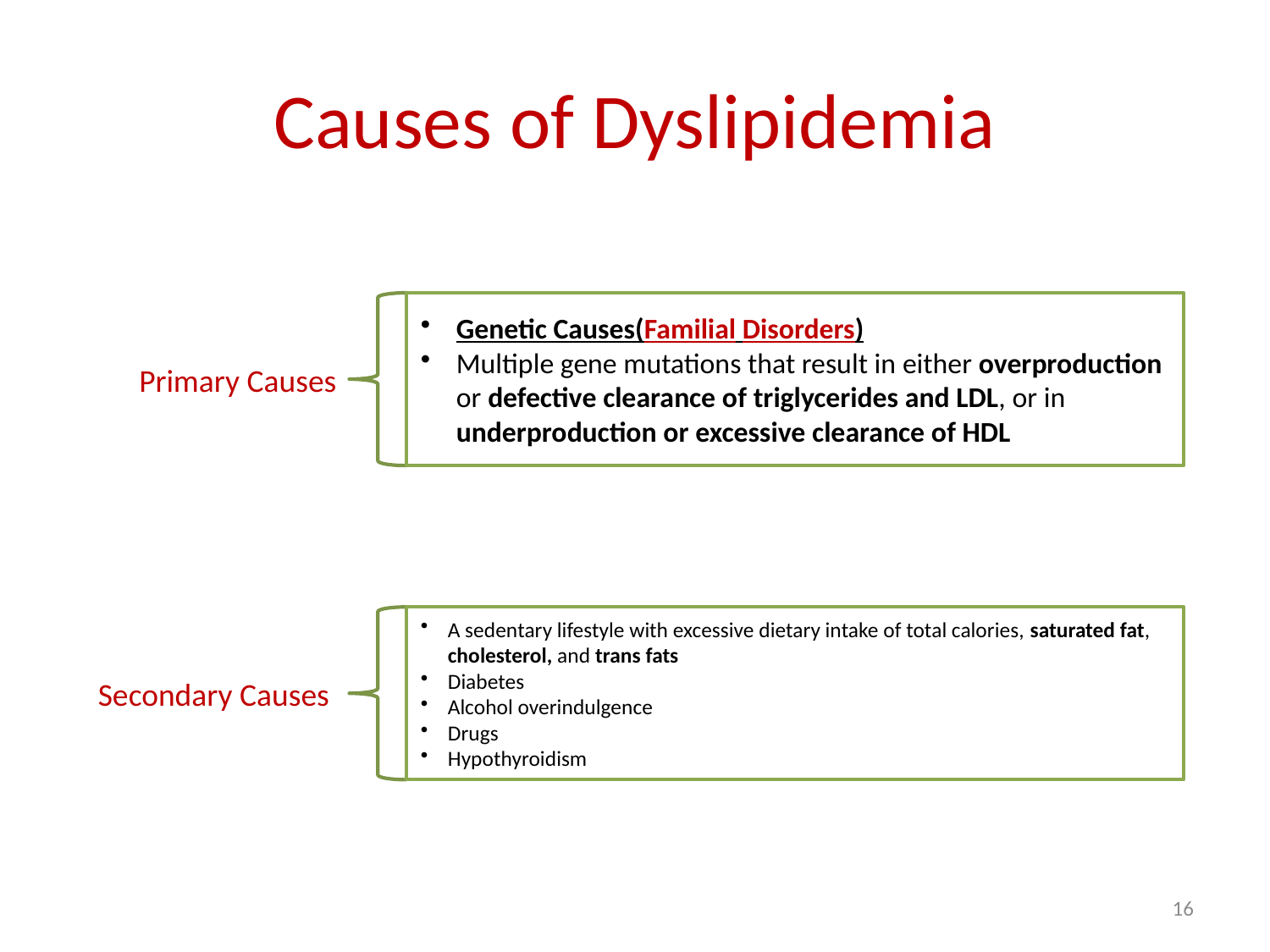

# Causes of Dyslipidemia
Primary Causes
Genetic Causes(Familial Disorders)
Secondary Causes
A sedentary lifestyle with excessive dietary intake of total calories, saturated fat, cholesterol, and trans fats
Diabetes
Alcohol overindulgence
Drugs
Hypothyroidism
Multiple gene mutations that result in either overproduction or defective clearance of triglycerides and LDL, or in underproduction or excessive clearance of HDL
16